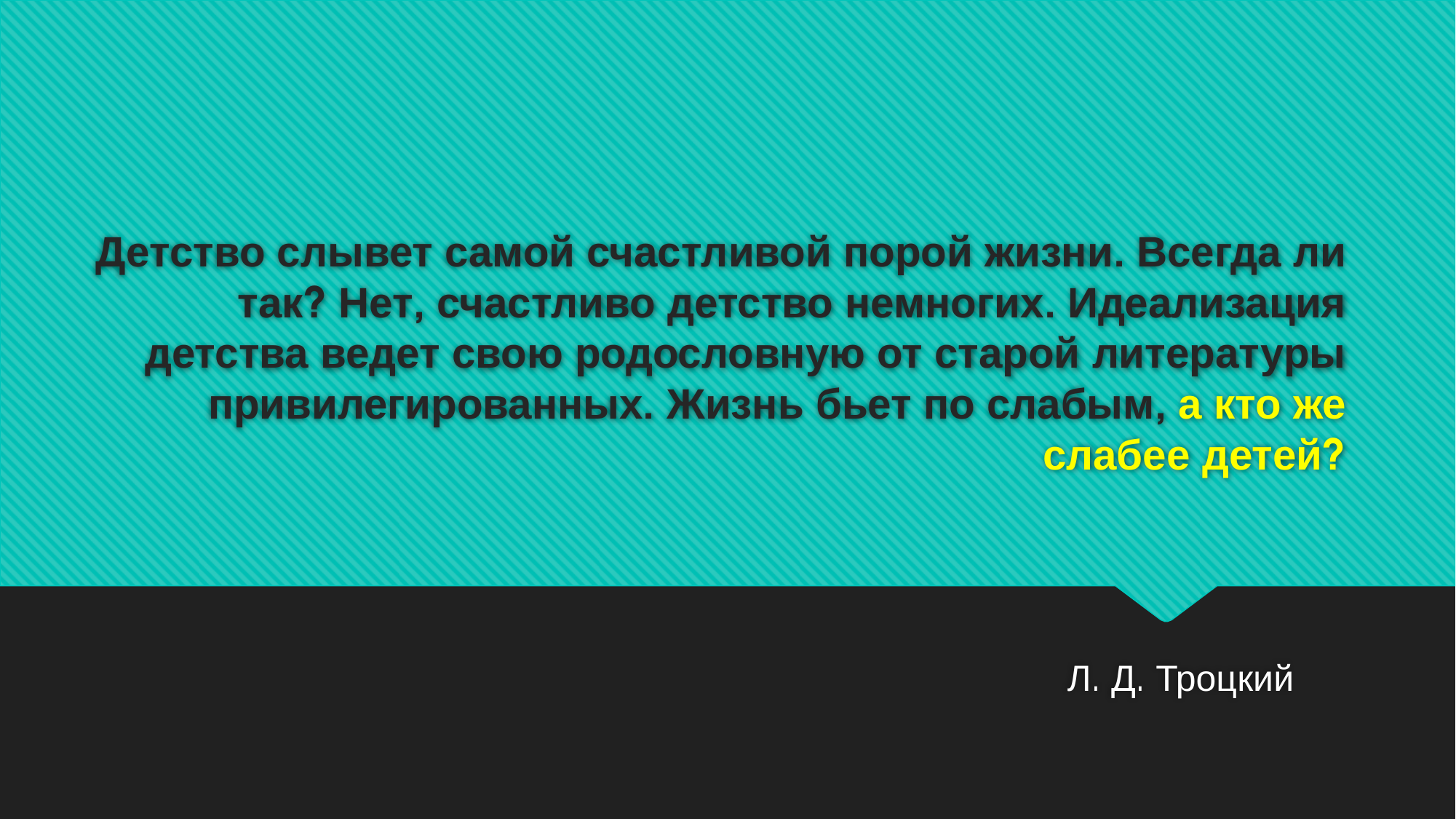

# Детство слывет самой счастливой порой жизни. Всегда ли так? Нет, счастливо детство немногих. Идеализация детства ведет свою родословную от старой литературы привилегированных. Жизнь бьет по слабым, а кто же слабее детей?
Л. Д. Троцкий